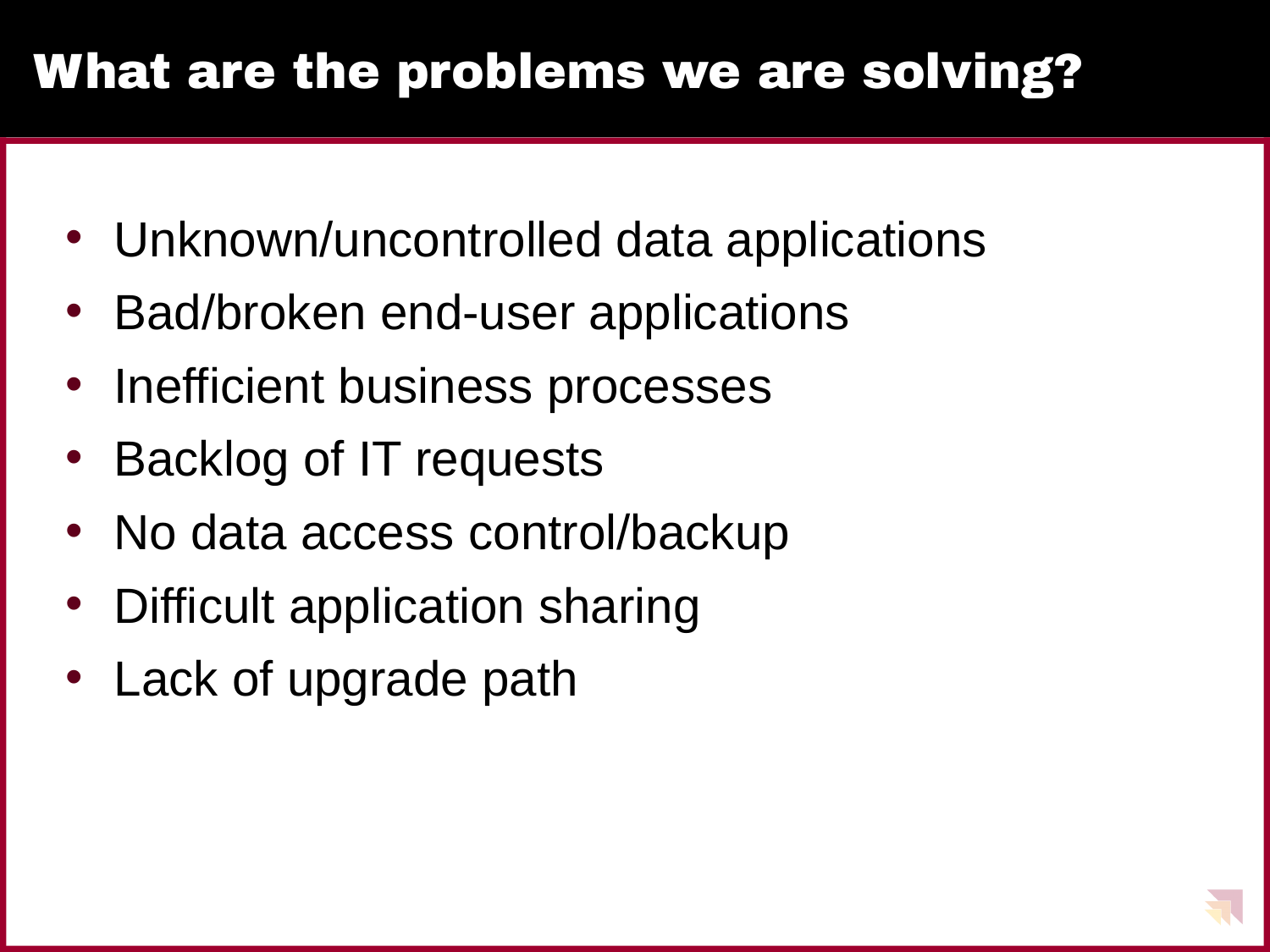

# What are the problems we are solving?
Unknown/uncontrolled data applications
Bad/broken end-user applications
Inefficient business processes
Backlog of IT requests
No data access control/backup
Difficult application sharing
Lack of upgrade path